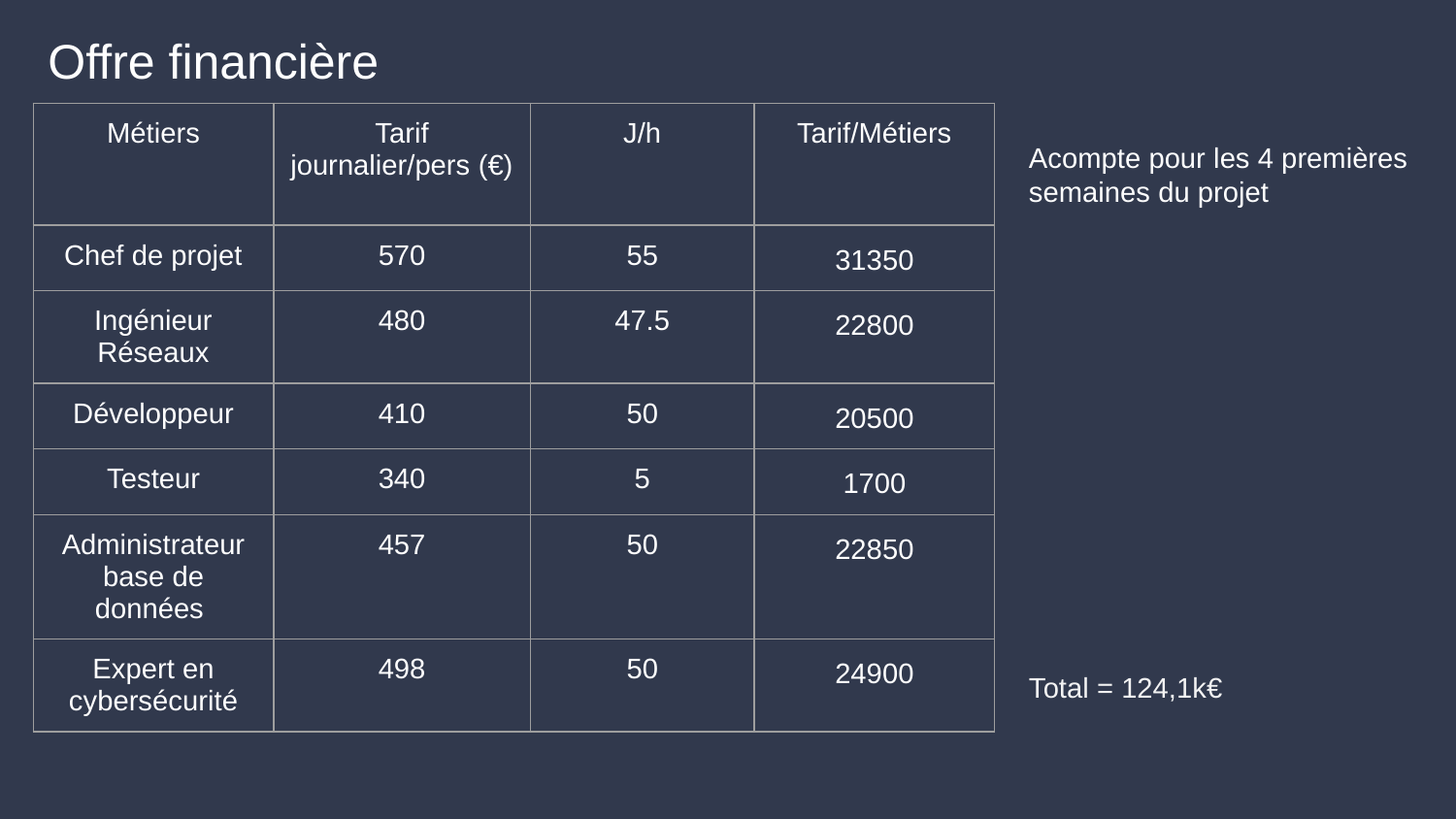

# Offre financière

Acompte pour les 4 premières semaines du projet
| Métiers | Tarif journalier/pers (€) | J/h | Tarif/Métiers |
| --- | --- | --- | --- |
| Chef de projet | 570 | 55 | 31350 |
| Ingénieur Réseaux | 480 | 47.5 | 22800 |
| Développeur | 410 | 50 | 20500 |
| Testeur | 340 | 5 | 1700 |
| Administrateur base de données | 457 | 50 | 22850 |
| Expert en cybersécurité | 498 | 50 | 24900 |
Total = 124,1k€